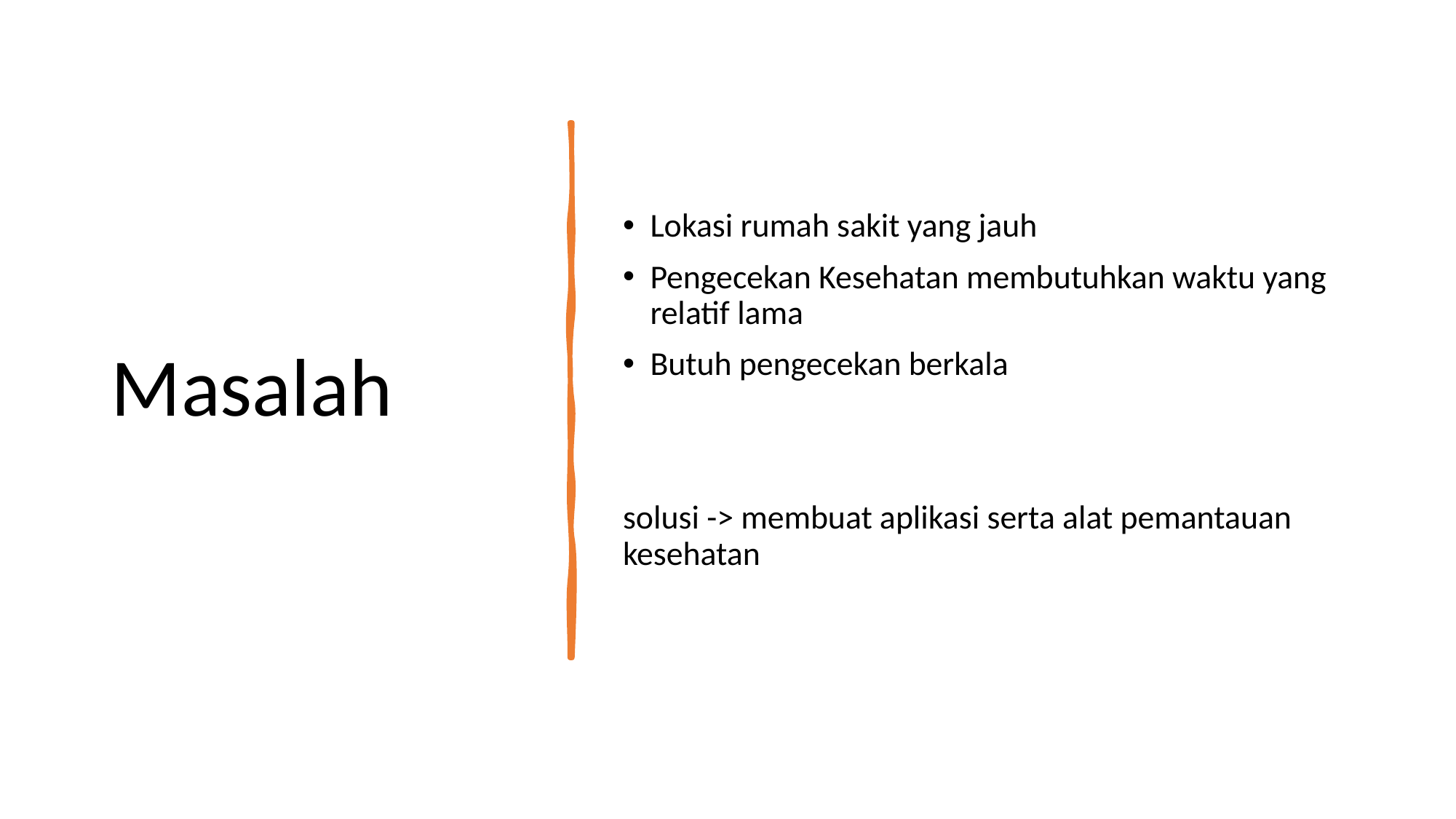

# Masalah
Lokasi rumah sakit yang jauh
Pengecekan Kesehatan membutuhkan waktu yang relatif lama
Butuh pengecekan berkala

solusi -> membuat aplikasi serta alat pemantauan kesehatan